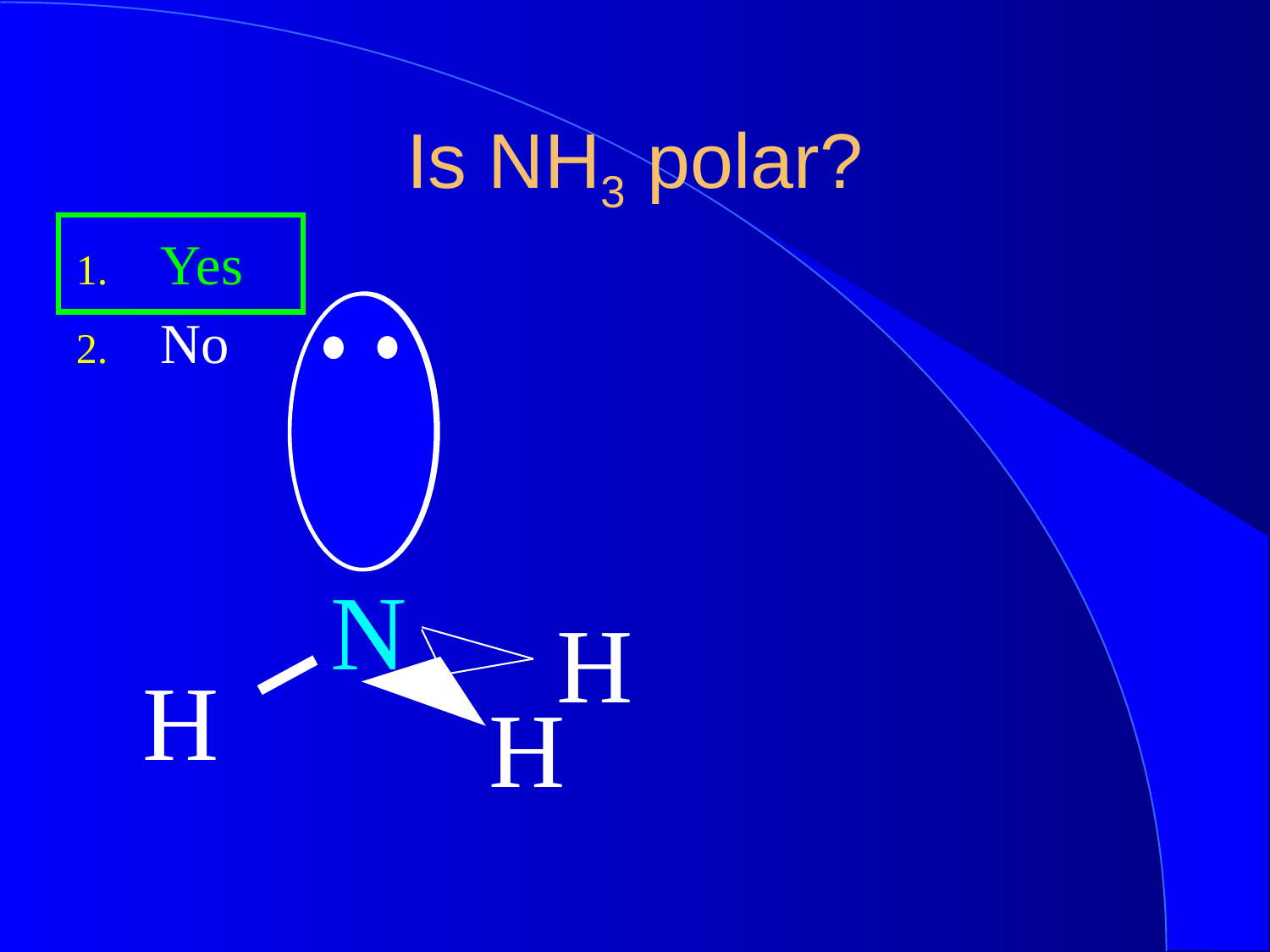

Is NH3 polar?

Yes
No

N
H

H

H